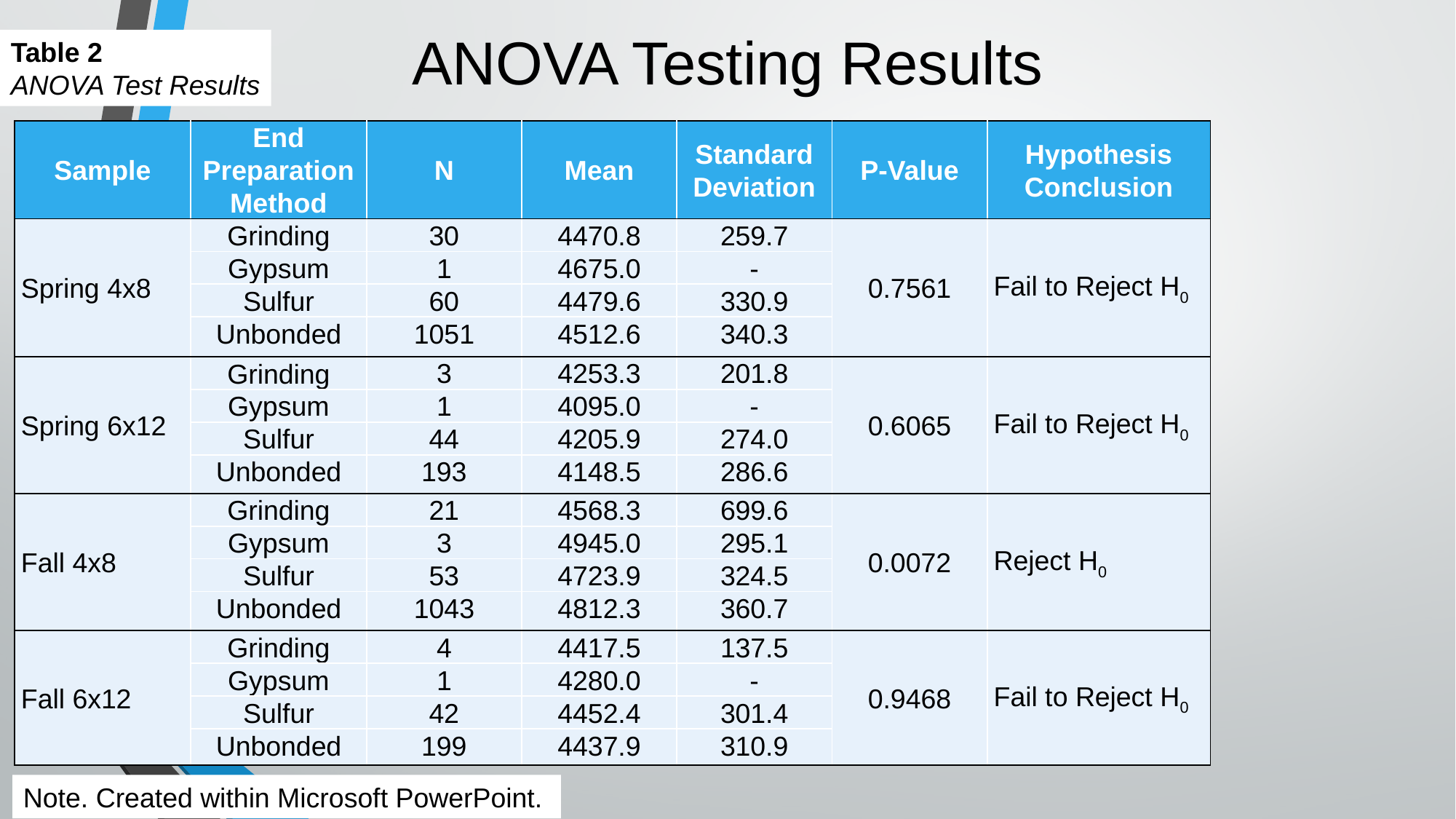

# ANOVA Testing Results
Table 2
ANOVA Test Results
| Sample | End Preparation Method | N | Mean | Standard Deviation | P-Value | Hypothesis Conclusion |
| --- | --- | --- | --- | --- | --- | --- |
| Spring 4x8 | Grinding | 30 | 4470.8 | 259.7 | 0.7561 | Fail to Reject H0 |
|  | Gypsum | 1 | 4675.0 | - |  |  |
|  | Sulfur | 60 | 4479.6 | 330.9 |  |  |
|  | Unbonded | 1051 | 4512.6 | 340.3 |  |  |
| Spring 6x12 | Grinding | 3 | 4253.3 | 201.8 | 0.6065 | Fail to Reject H0 |
|  | Gypsum | 1 | 4095.0 | - |  |  |
|  | Sulfur | 44 | 4205.9 | 274.0 |  |  |
|  | Unbonded | 193 | 4148.5 | 286.6 |  |  |
| Fall 4x8 | Grinding | 21 | 4568.3 | 699.6 | 0.0072 | Reject H0 |
|  | Gypsum | 3 | 4945.0 | 295.1 |  |  |
|  | Sulfur | 53 | 4723.9 | 324.5 |  |  |
|  | Unbonded | 1043 | 4812.3 | 360.7 |  |  |
| Fall 6x12 | Grinding | 4 | 4417.5 | 137.5 | 0.9468 | Fail to Reject H0 |
|  | Gypsum | 1 | 4280.0 | - |  |  |
|  | Sulfur | 42 | 4452.4 | 301.4 |  |  |
|  | Unbonded | 199 | 4437.9 | 310.9 |  |  |
Note. Created within Microsoft PowerPoint.